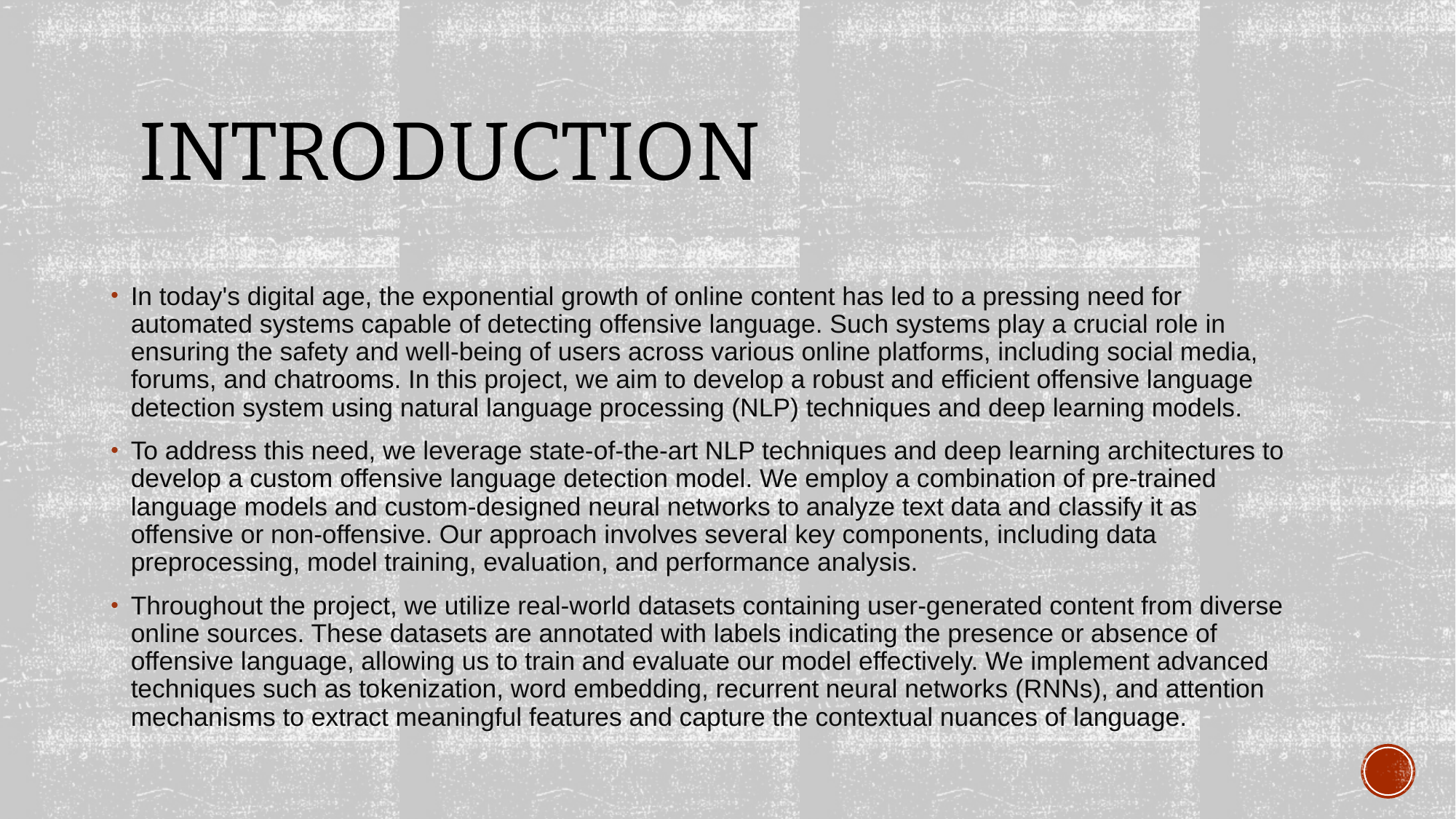

# INTRODUCTION
In today's digital age, the exponential growth of online content has led to a pressing need for automated systems capable of detecting offensive language. Such systems play a crucial role in ensuring the safety and well-being of users across various online platforms, including social media, forums, and chatrooms. In this project, we aim to develop a robust and efficient offensive language detection system using natural language processing (NLP) techniques and deep learning models.
To address this need, we leverage state-of-the-art NLP techniques and deep learning architectures to develop a custom offensive language detection model. We employ a combination of pre-trained language models and custom-designed neural networks to analyze text data and classify it as offensive or non-offensive. Our approach involves several key components, including data preprocessing, model training, evaluation, and performance analysis.
Throughout the project, we utilize real-world datasets containing user-generated content from diverse online sources. These datasets are annotated with labels indicating the presence or absence of offensive language, allowing us to train and evaluate our model effectively. We implement advanced techniques such as tokenization, word embedding, recurrent neural networks (RNNs), and attention mechanisms to extract meaningful features and capture the contextual nuances of language.